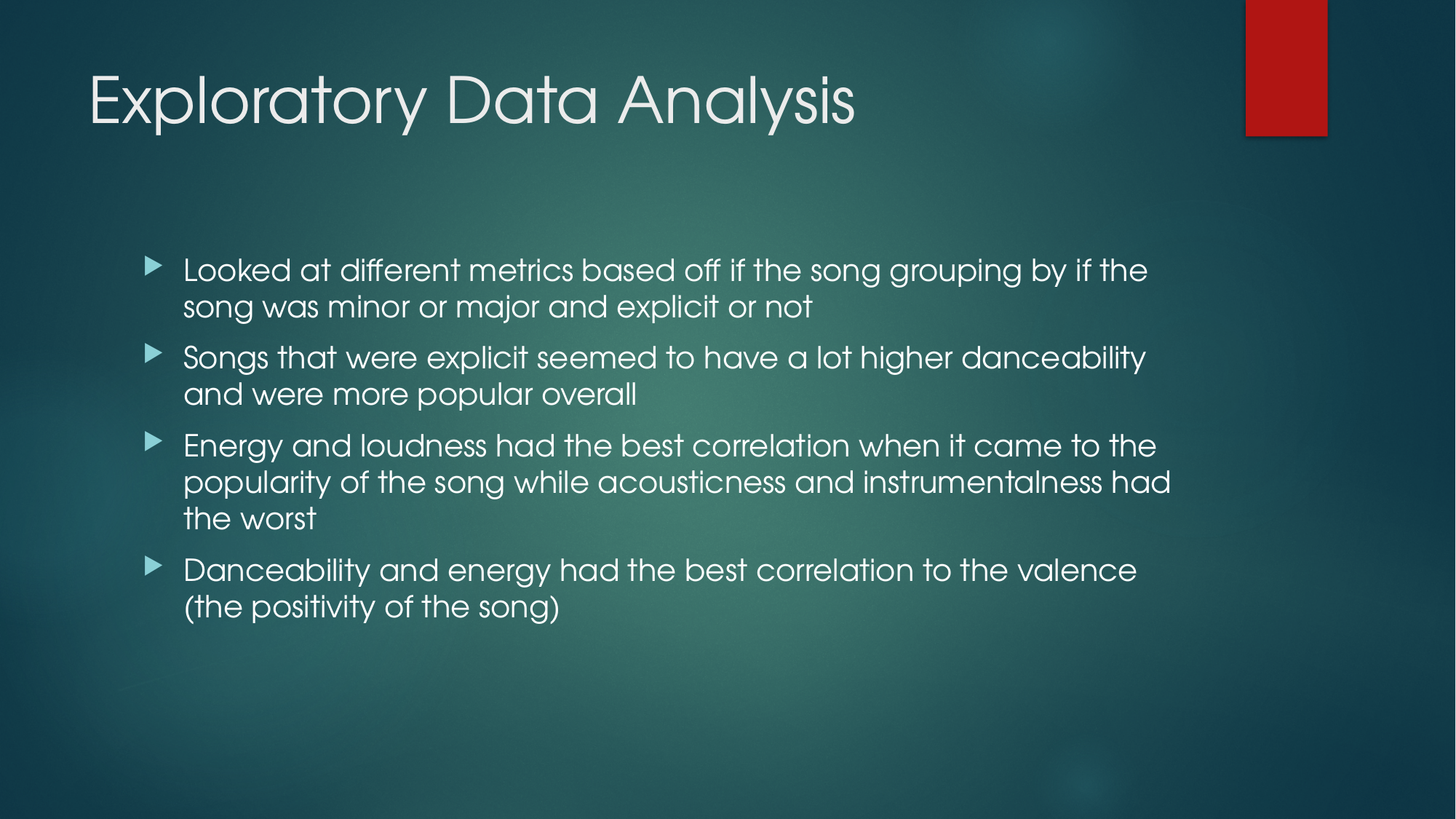

# Exploratory Data Analysis
Looked at different metrics based off if the song grouping by if the song was minor or major and explicit or not
Songs that were explicit seemed to have a lot higher danceability and were more popular overall
Energy and loudness had the best correlation when it came to the popularity of the song while acousticness and instrumentalness had the worst
Danceability and energy had the best correlation to the valence (the positivity of the song)